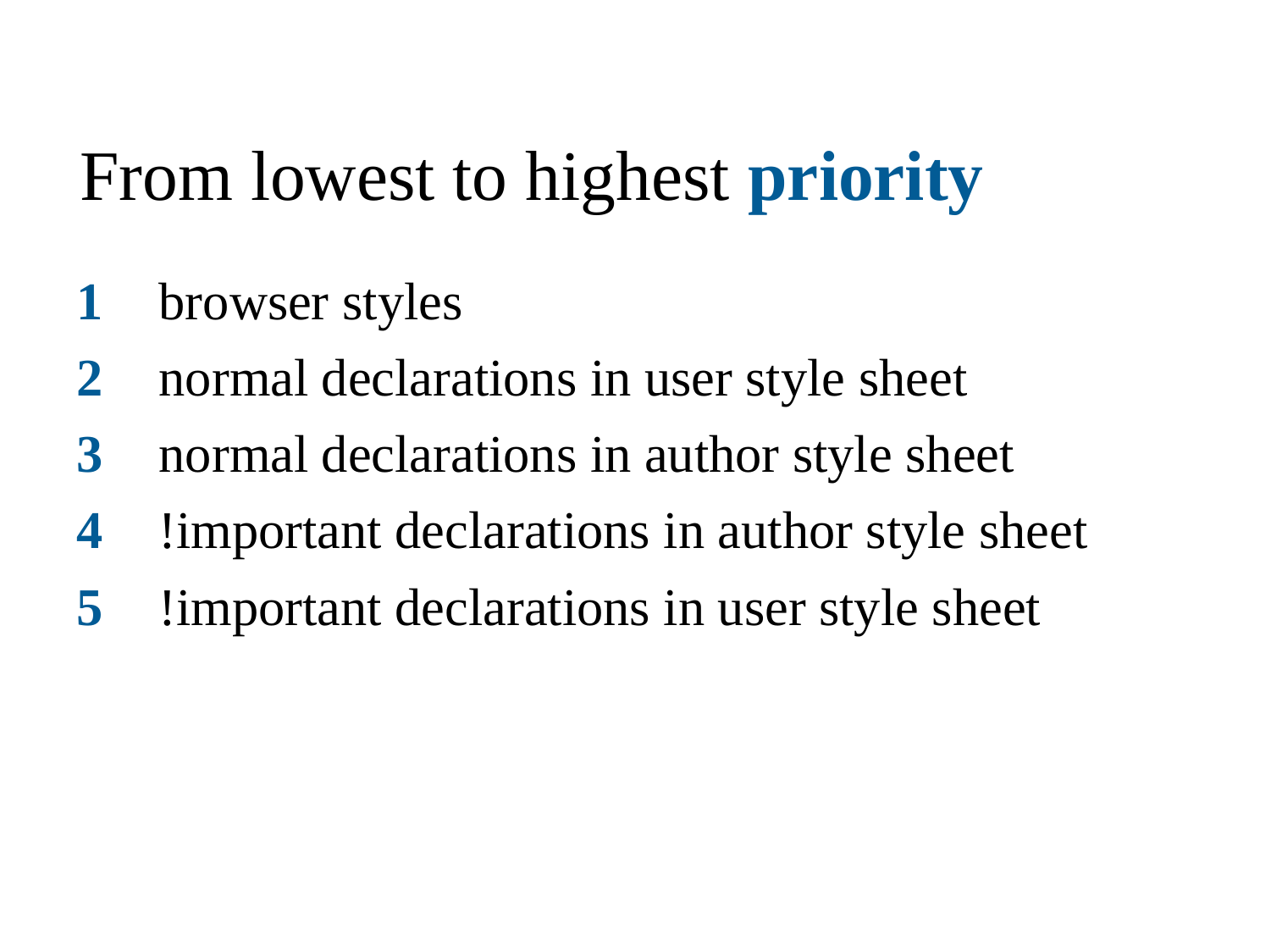

From lowest to highest priority
1

2

3

4

5
browser styles

normal declarations in user style sheet

normal declarations in author style sheet

!important declarations in author style sheet

!important declarations in user style sheet